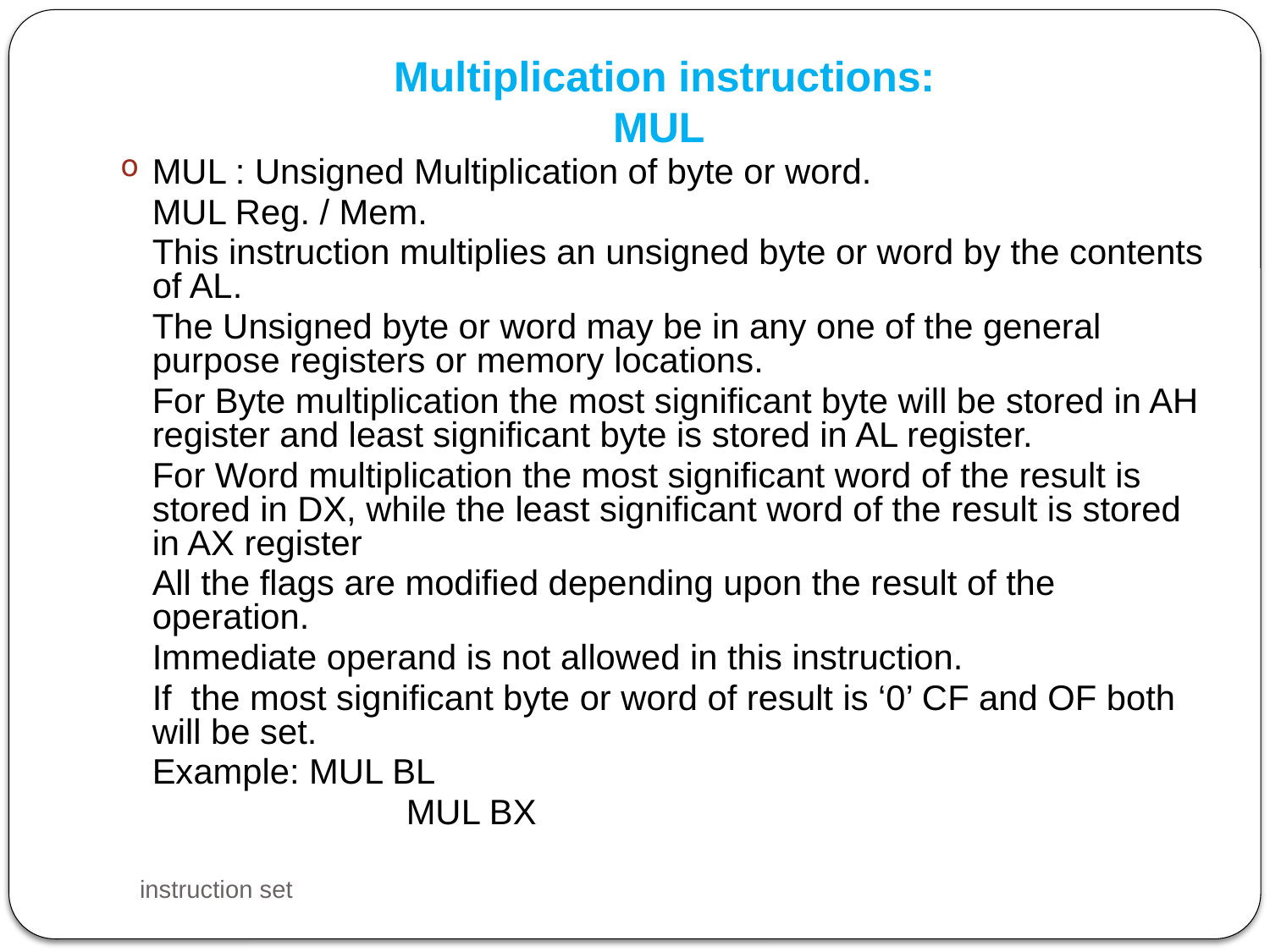

Multiplication instructions:
	MUL
MUL : Unsigned Multiplication of byte or word.
	MUL Reg. / Mem.
	This instruction multiplies an unsigned byte or word by the contents of AL.
	The Unsigned byte or word may be in any one of the general purpose registers or memory locations.
	For Byte multiplication the most significant byte will be stored in AH register and least significant byte is stored in AL register.
	For Word multiplication the most significant word of the result is stored in DX, while the least significant word of the result is stored in AX register
	All the flags are modified depending upon the result of the operation.
	Immediate operand is not allowed in this instruction.
	If  the most significant byte or word of result is ‘0’ CF and OF both will be set.
	Example: MUL BL
			MUL BX
instruction set
23